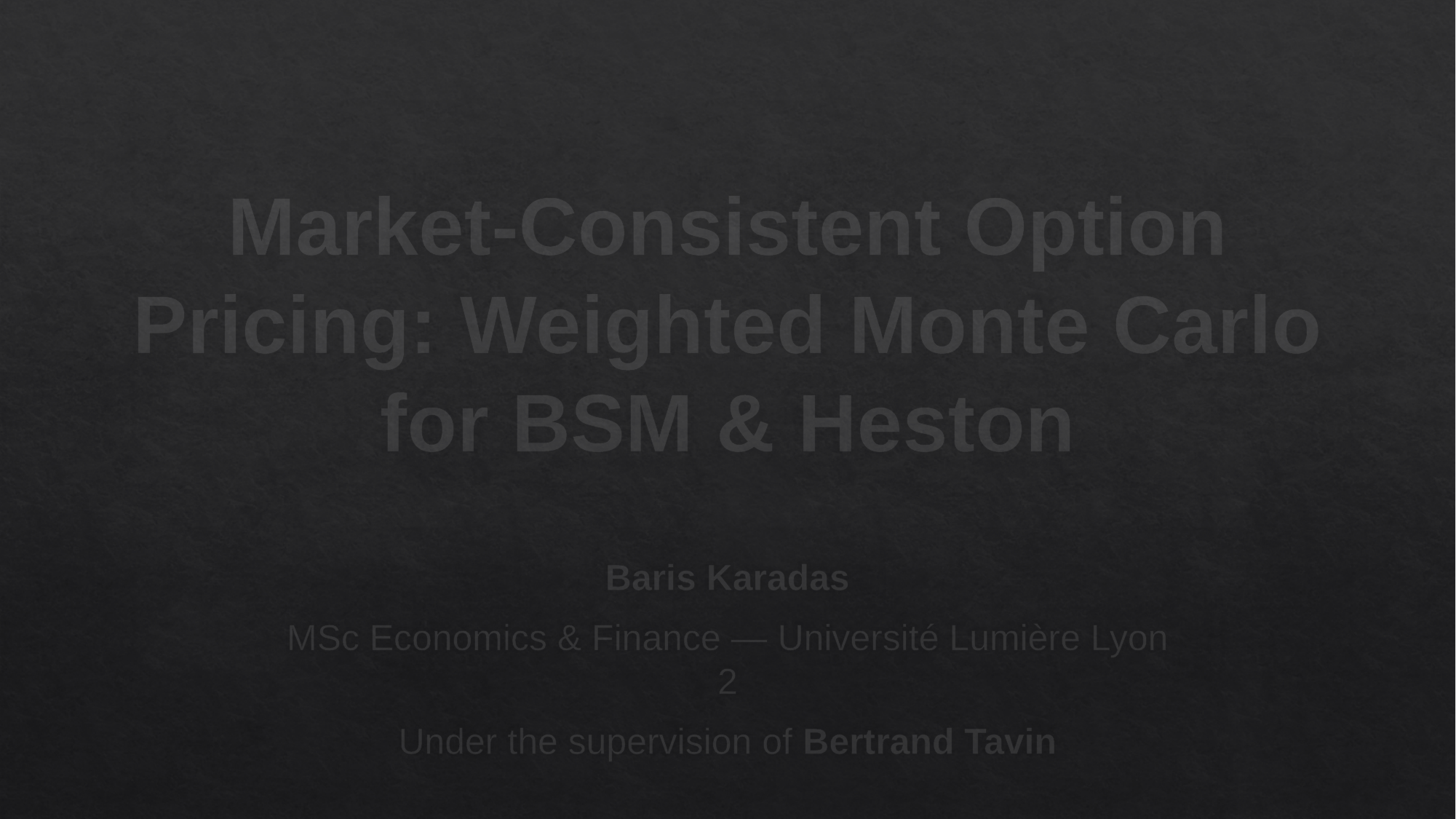

# Market-Consistent Option Pricing: Weighted Monte Carlo for BSM & Heston
Baris Karadas
MSc Economics & Finance — Université Lumière Lyon 2
Under the supervision of Bertrand Tavin